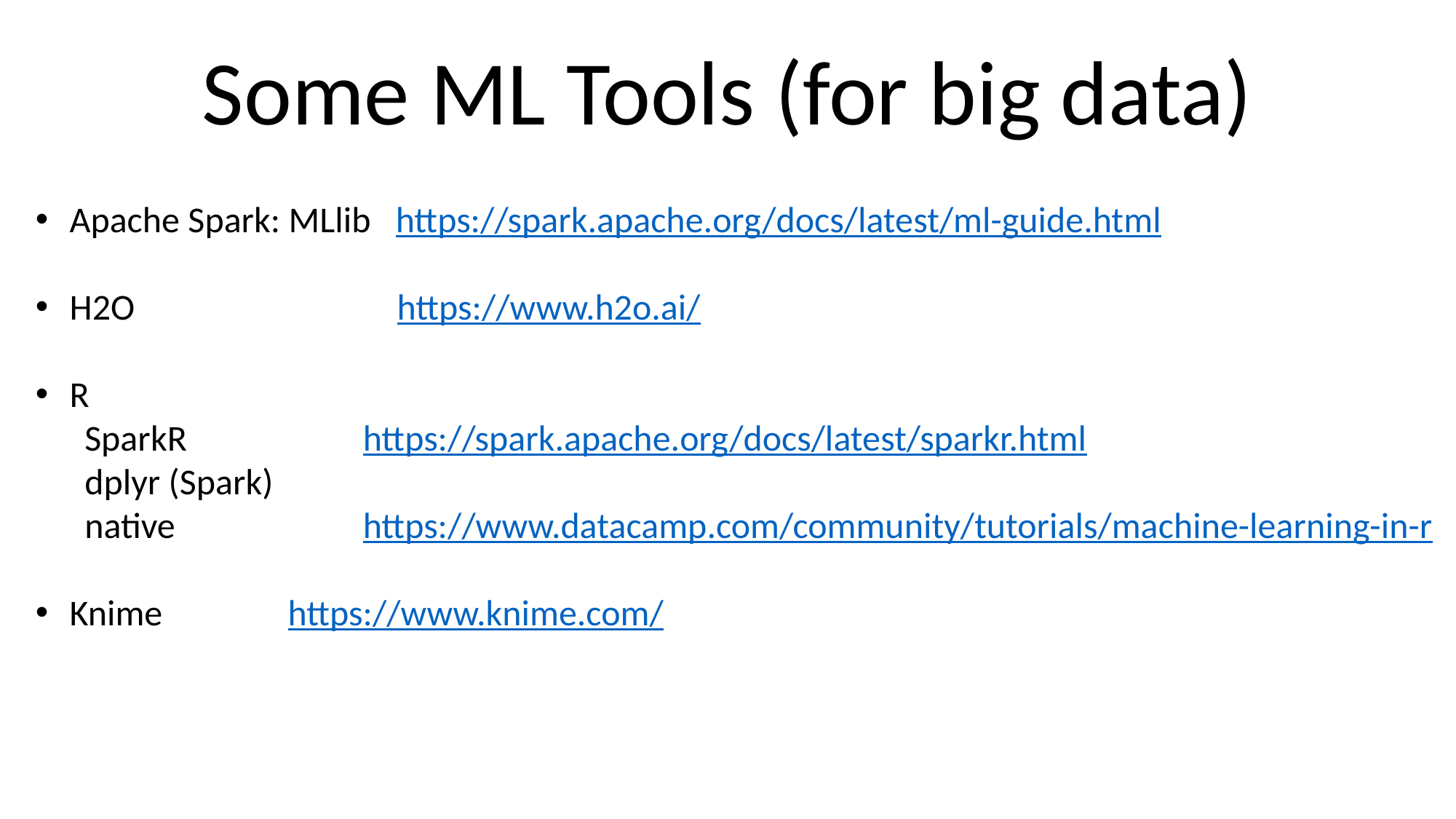

# Some ML Tools (for big data)
Apache Spark: MLlib   https://spark.apache.org/docs/latest/ml-guide.html

H2O			https://www.h2o.ai/

R
      SparkR		https://spark.apache.org/docs/latest/sparkr.html
      dplyr (Spark)
      native		https://www.datacamp.com/community/tutorials/machine-learning-in-r

Knime		https://www.knime.com/